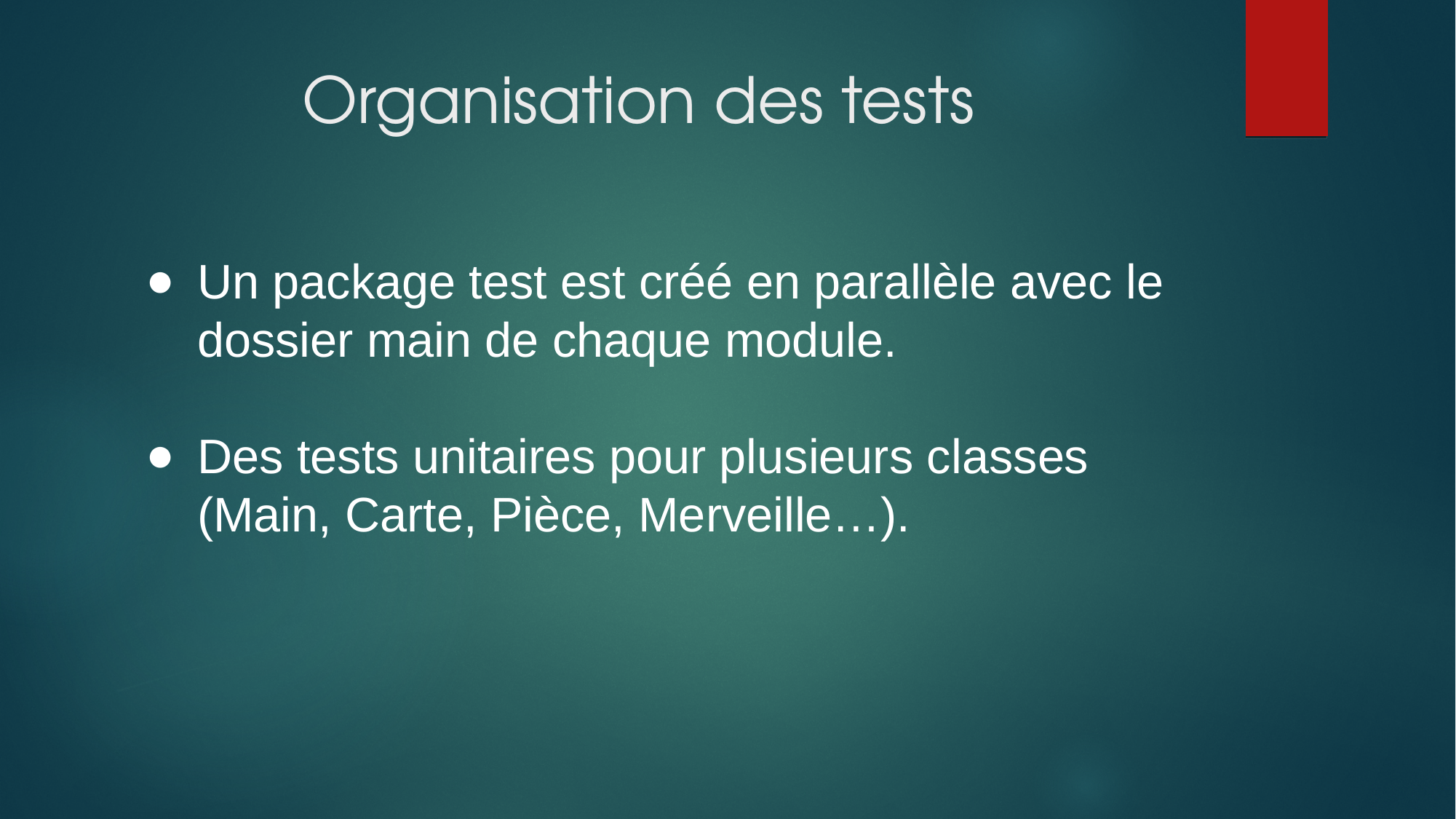

Organisation des tests
Un package test est créé en parallèle avec le dossier main de chaque module.

Des tests unitaires pour plusieurs classes (Main, Carte, Pièce, Merveille…).